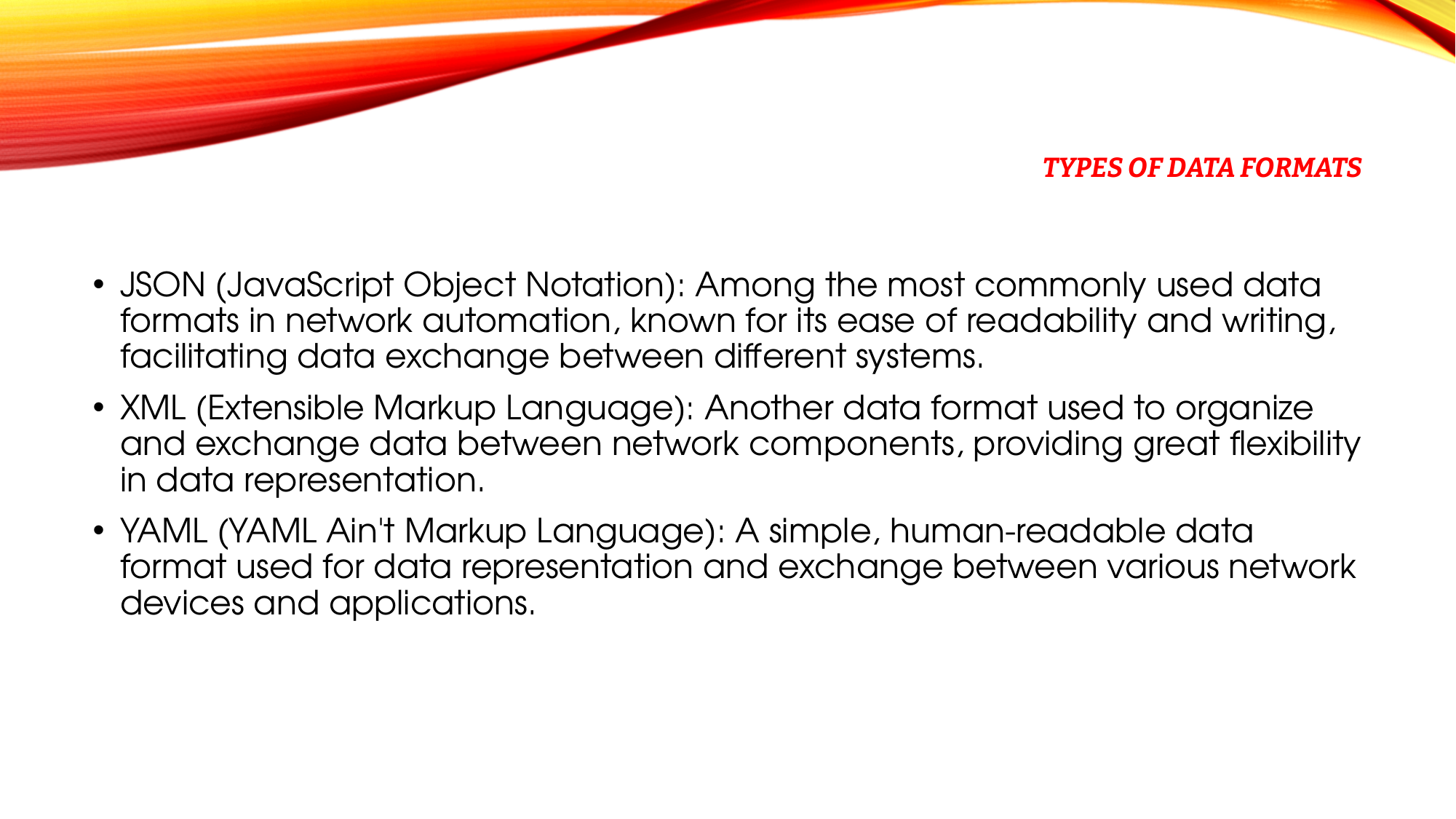

# Types of Data Formats
JSON (JavaScript Object Notation): Among the most commonly used data formats in network automation, known for its ease of readability and writing, facilitating data exchange between different systems.
XML (Extensible Markup Language): Another data format used to organize and exchange data between network components, providing great flexibility in data representation.
YAML (YAML Ain't Markup Language): A simple, human-readable data format used for data representation and exchange between various network devices and applications.